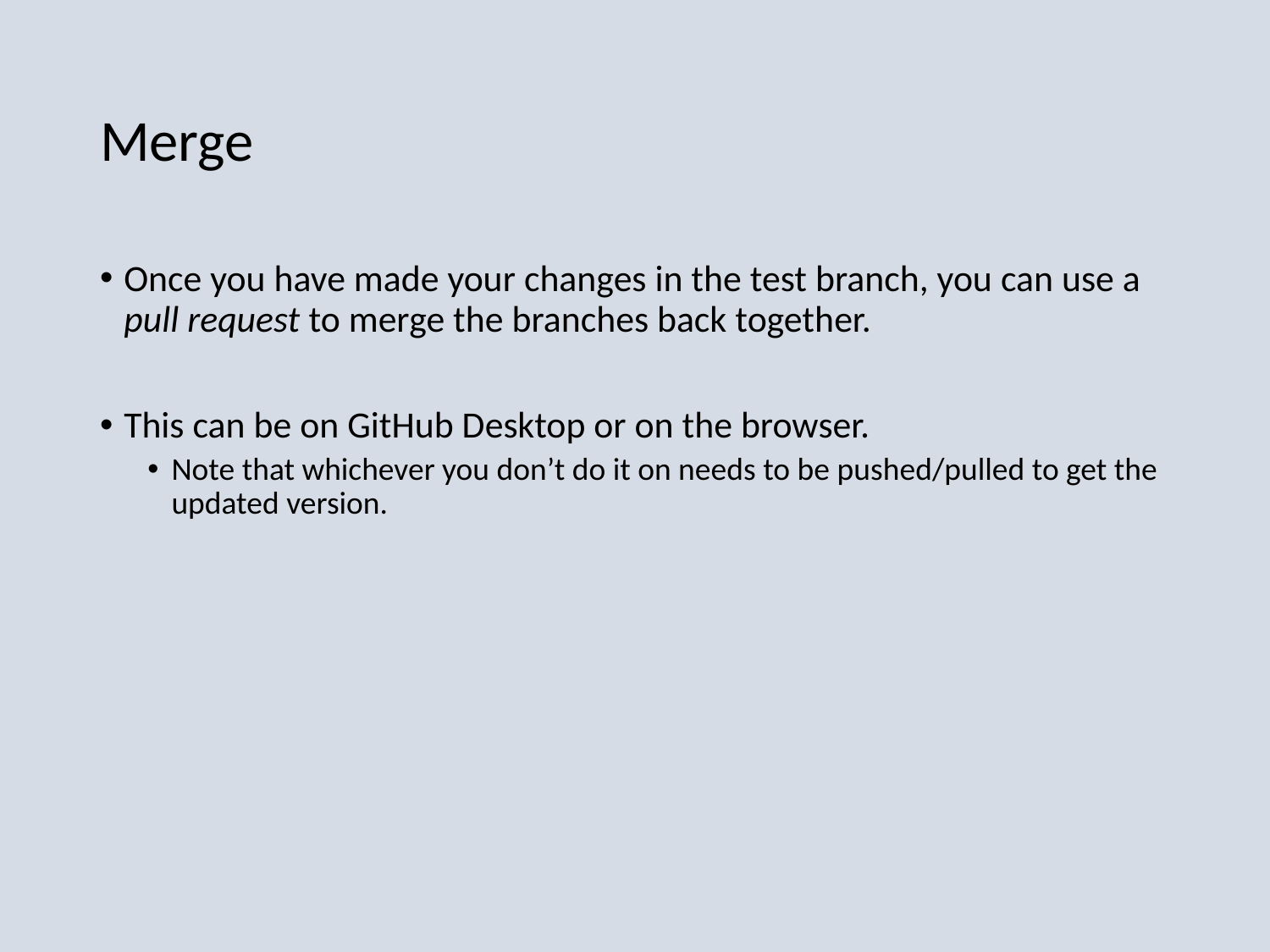

# Merge
Once you have made your changes in the test branch, you can use a pull request to merge the branches back together.

This can be on GitHub Desktop or on the browser.
Note that whichever you don’t do it on needs to be pushed/pulled to get the updated version.